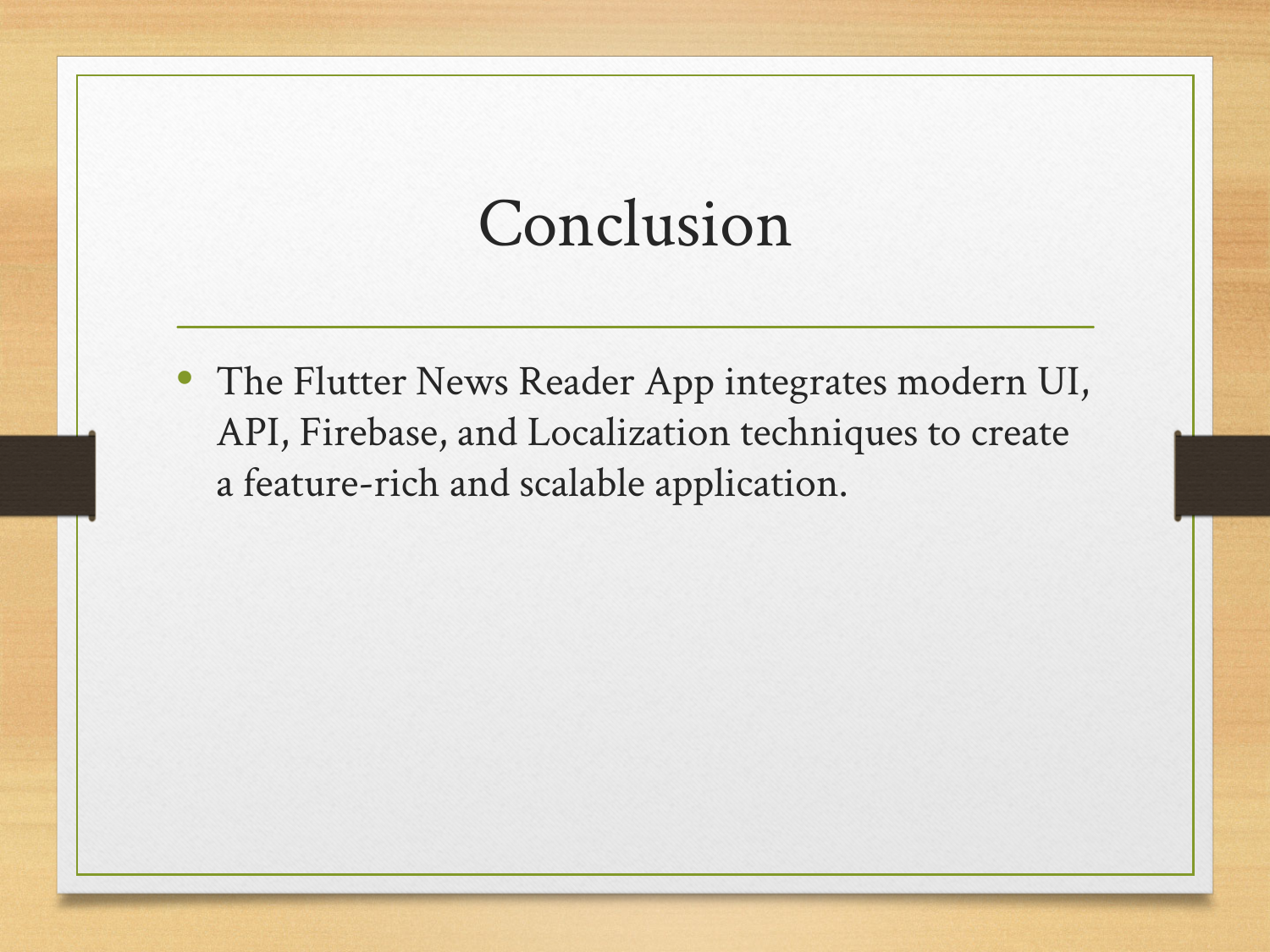

# Conclusion
The Flutter News Reader App integrates modern UI, API, Firebase, and Localization techniques to create a feature-rich and scalable application.